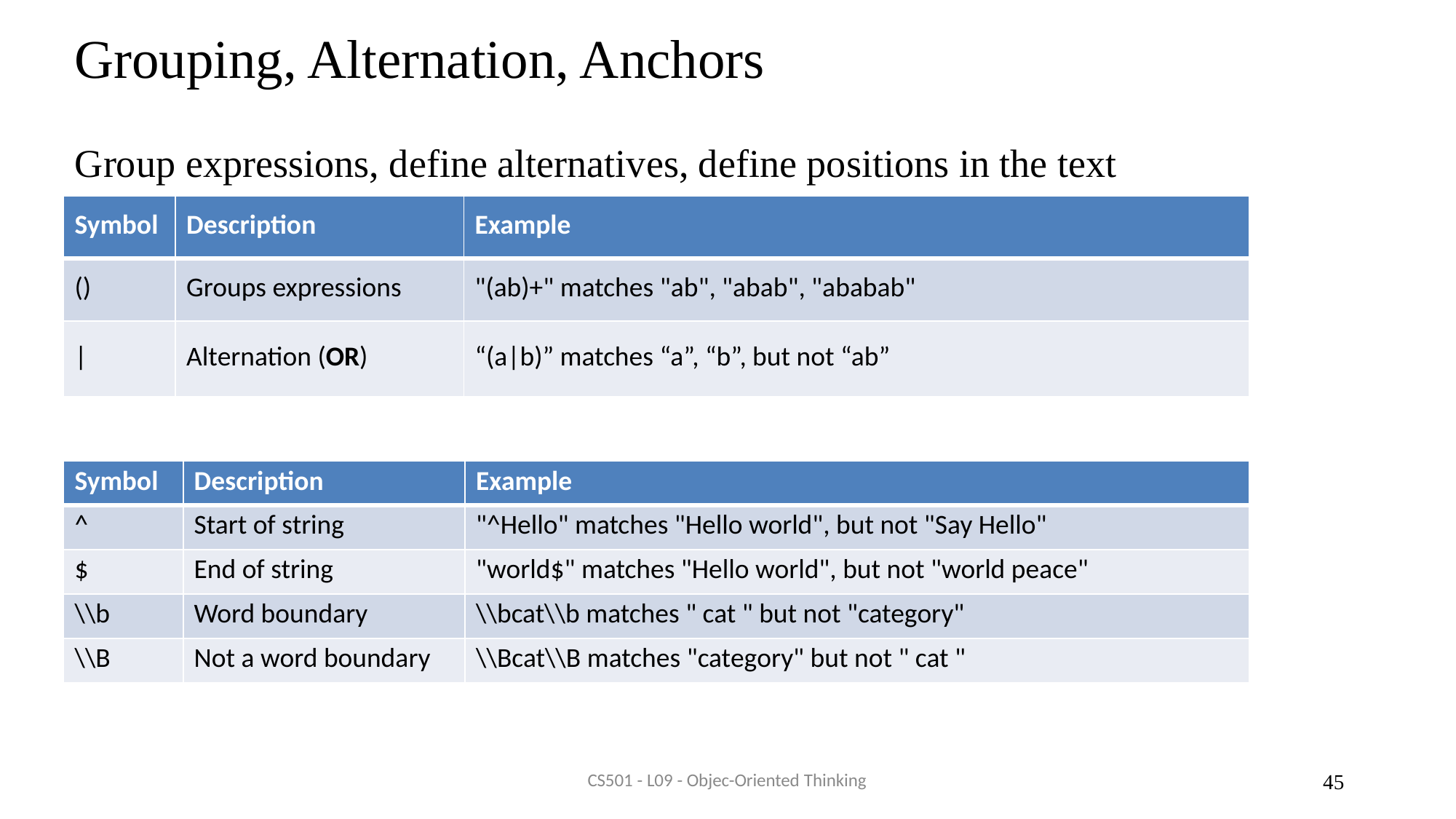

# Grouping, Alternation, Anchors
Group expressions, define alternatives, define positions in the text
| Symbol | Description | Example |
| --- | --- | --- |
| () | Groups expressions | "(ab)+" matches "ab", "abab", "ababab" |
| | | Alternation (OR) | “(a|b)” matches “a”, “b”, but not “ab” |
| Symbol | Description | Example |
| --- | --- | --- |
| ^ | Start of string | "^Hello" matches "Hello world", but not "Say Hello" |
| $ | End of string | "world$" matches "Hello world", but not "world peace" |
| \\b | Word boundary | \\bcat\\b matches " cat " but not "category" |
| \\B | Not a word boundary | \\Bcat\\B matches "category" but not " cat " |
CS501 - L09 - Objec-Oriented Thinking
45